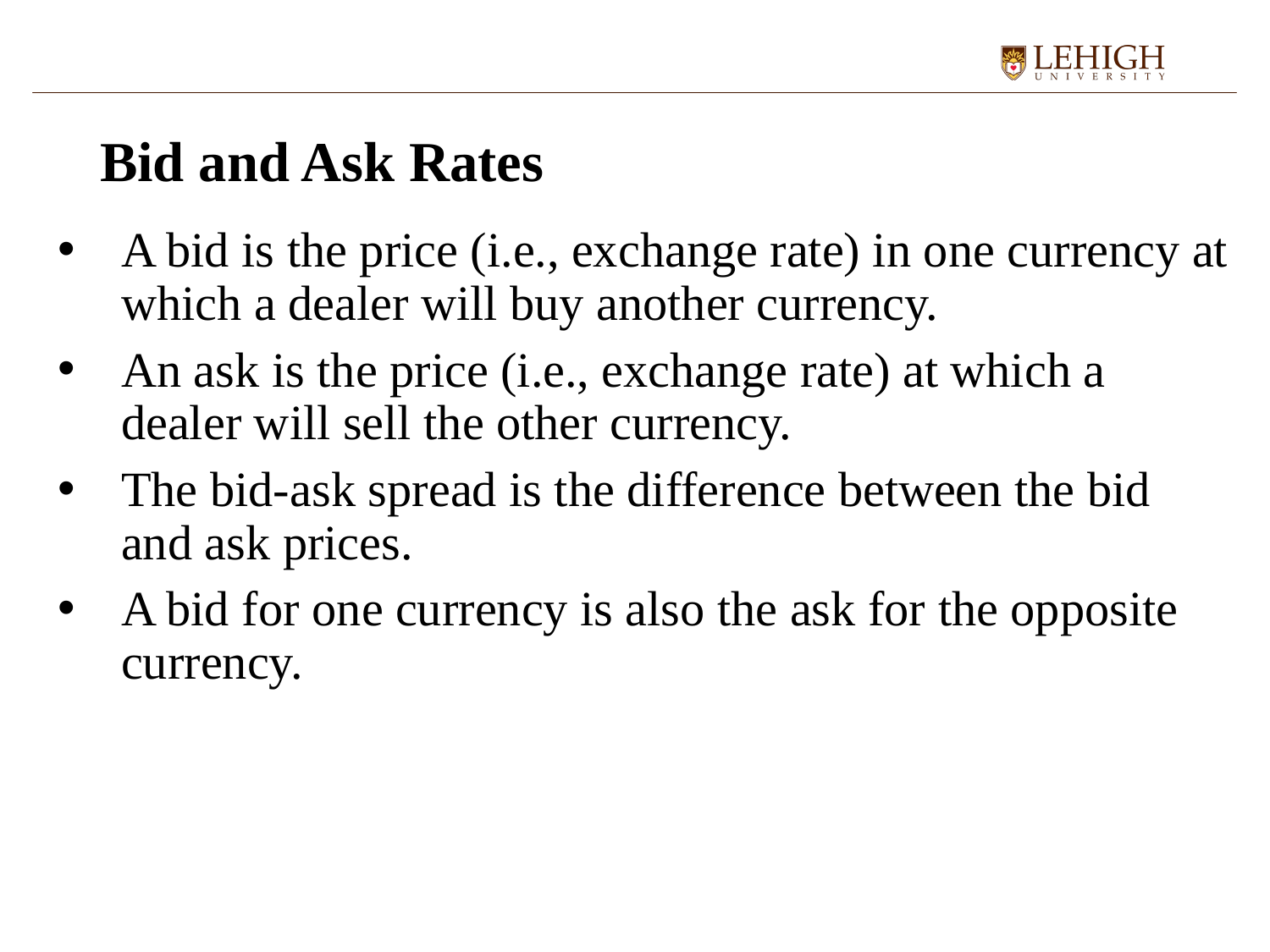

# Bid and Ask Rates
A bid is the price (i.e., exchange rate) in one currency at which a dealer will buy another currency.
An ask is the price (i.e., exchange rate) at which a dealer will sell the other currency.
The bid-ask spread is the difference between the bid and ask prices.
A bid for one currency is also the ask for the opposite currency.